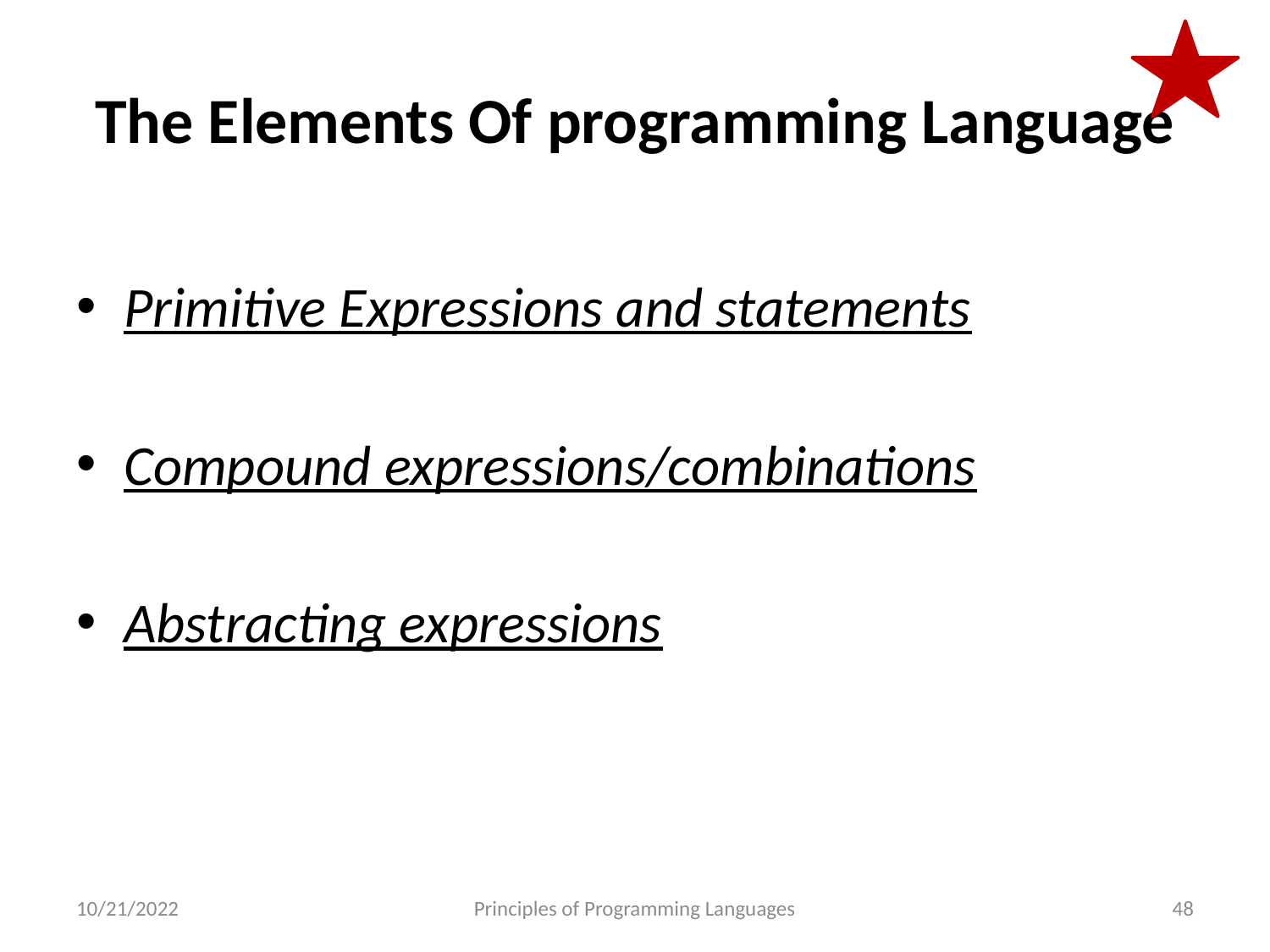

# The Elements Of programming Language
Primitive Expressions and statements

Compound expressions/combinations

Abstracting expressions

10/21/2022
Principles of Programming Languages
48